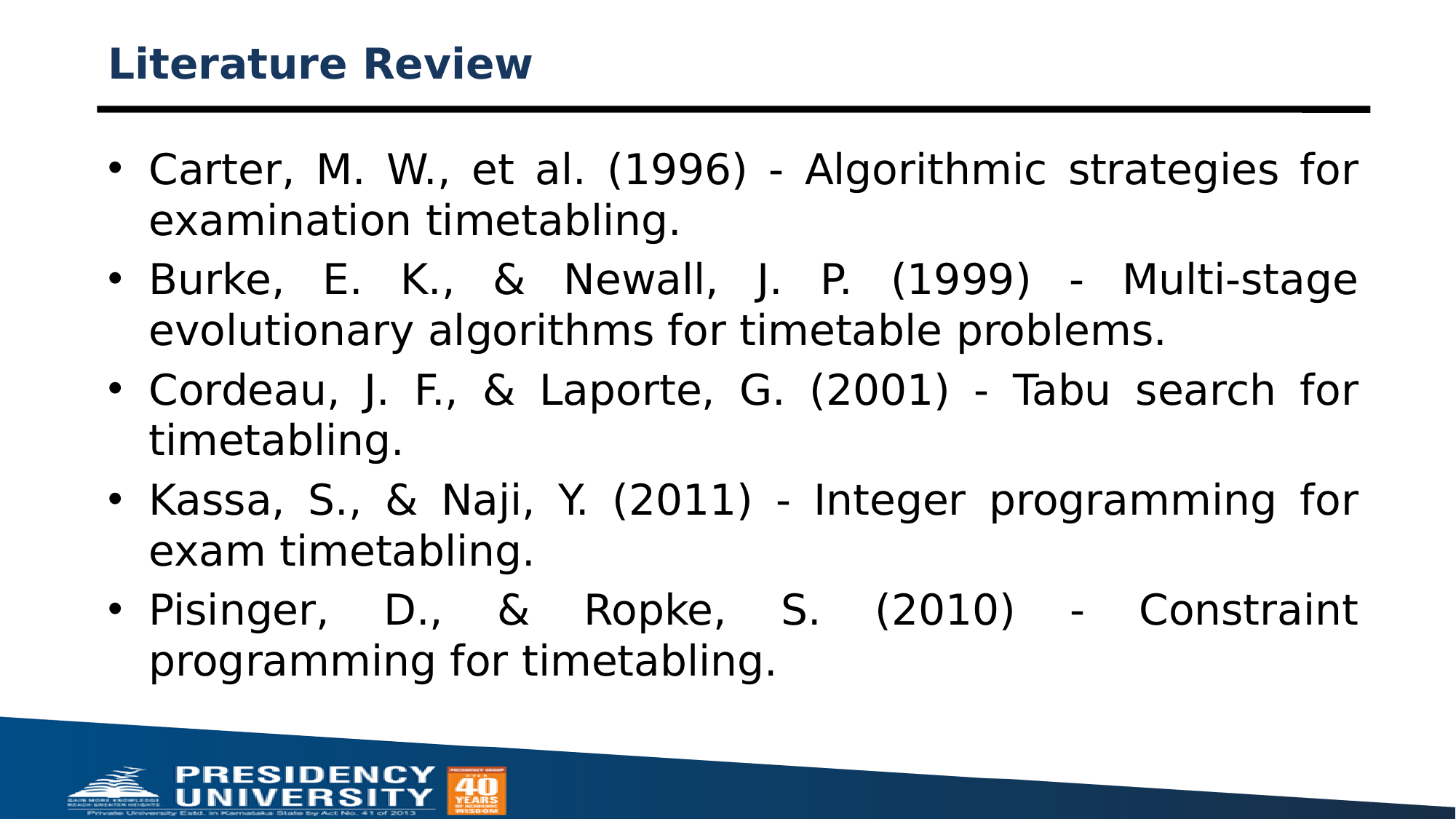

# Literature Review
Carter, M. W., et al. (1996) - Algorithmic strategies for examination timetabling.
Burke, E. K., & Newall, J. P. (1999) - Multi-stage evolutionary algorithms for timetable problems.
Cordeau, J. F., & Laporte, G. (2001) - Tabu search for timetabling.
Kassa, S., & Naji, Y. (2011) - Integer programming for exam timetabling.
Pisinger, D., & Ropke, S. (2010) - Constraint programming for timetabling.